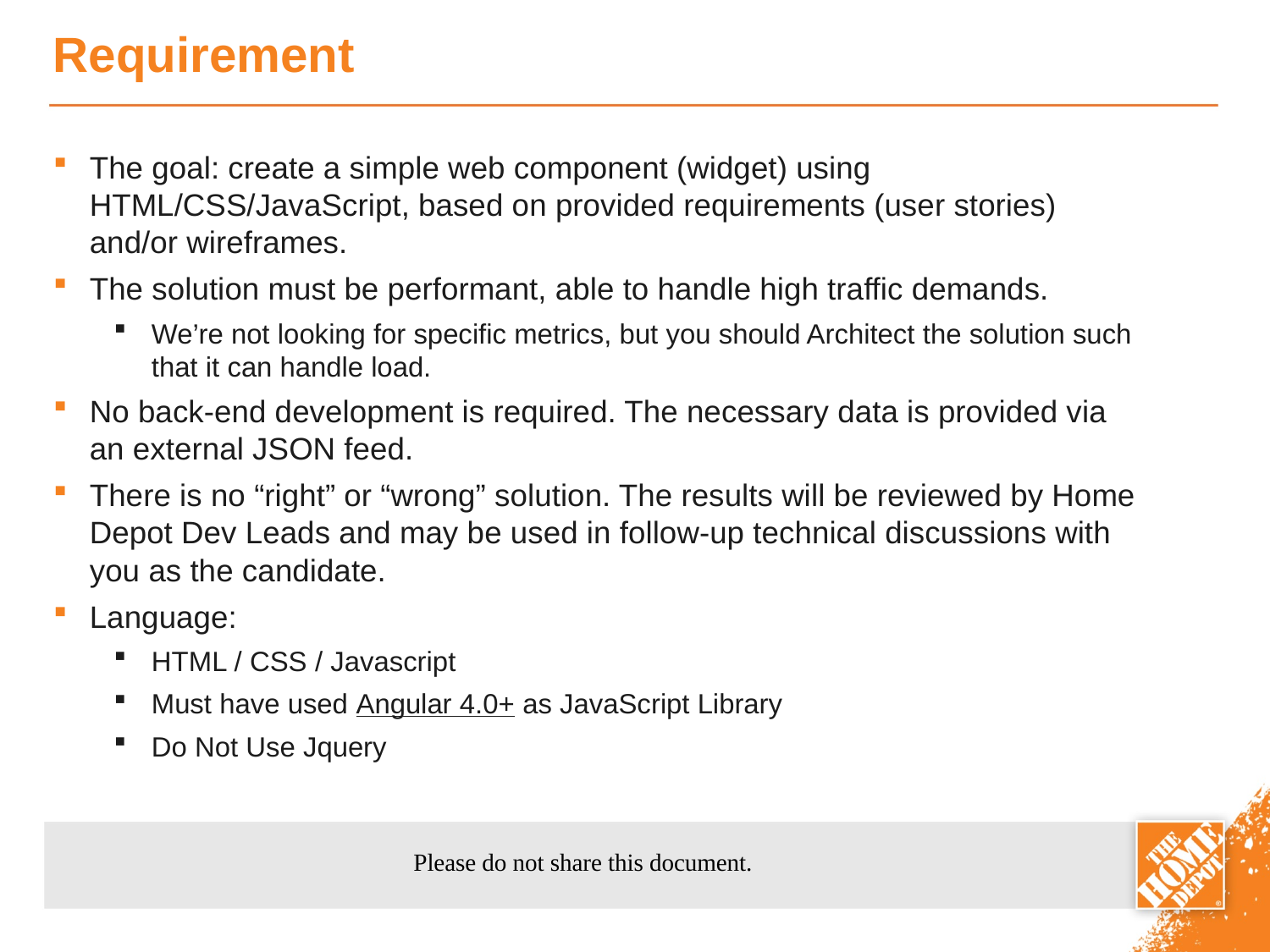

# Requirement
The goal: create a simple web component (widget) using HTML/CSS/JavaScript, based on provided requirements (user stories) and/or wireframes.
The solution must be performant, able to handle high traffic demands.
We’re not looking for specific metrics, but you should Architect the solution such that it can handle load.
No back-end development is required. The necessary data is provided via an external JSON feed.
There is no “right” or “wrong” solution. The results will be reviewed by Home Depot Dev Leads and may be used in follow-up technical discussions with you as the candidate.
Language:
HTML / CSS / Javascript
Must have used Angular 4.0+ as JavaScript Library
Do Not Use Jquery

Please do not share this document.
2